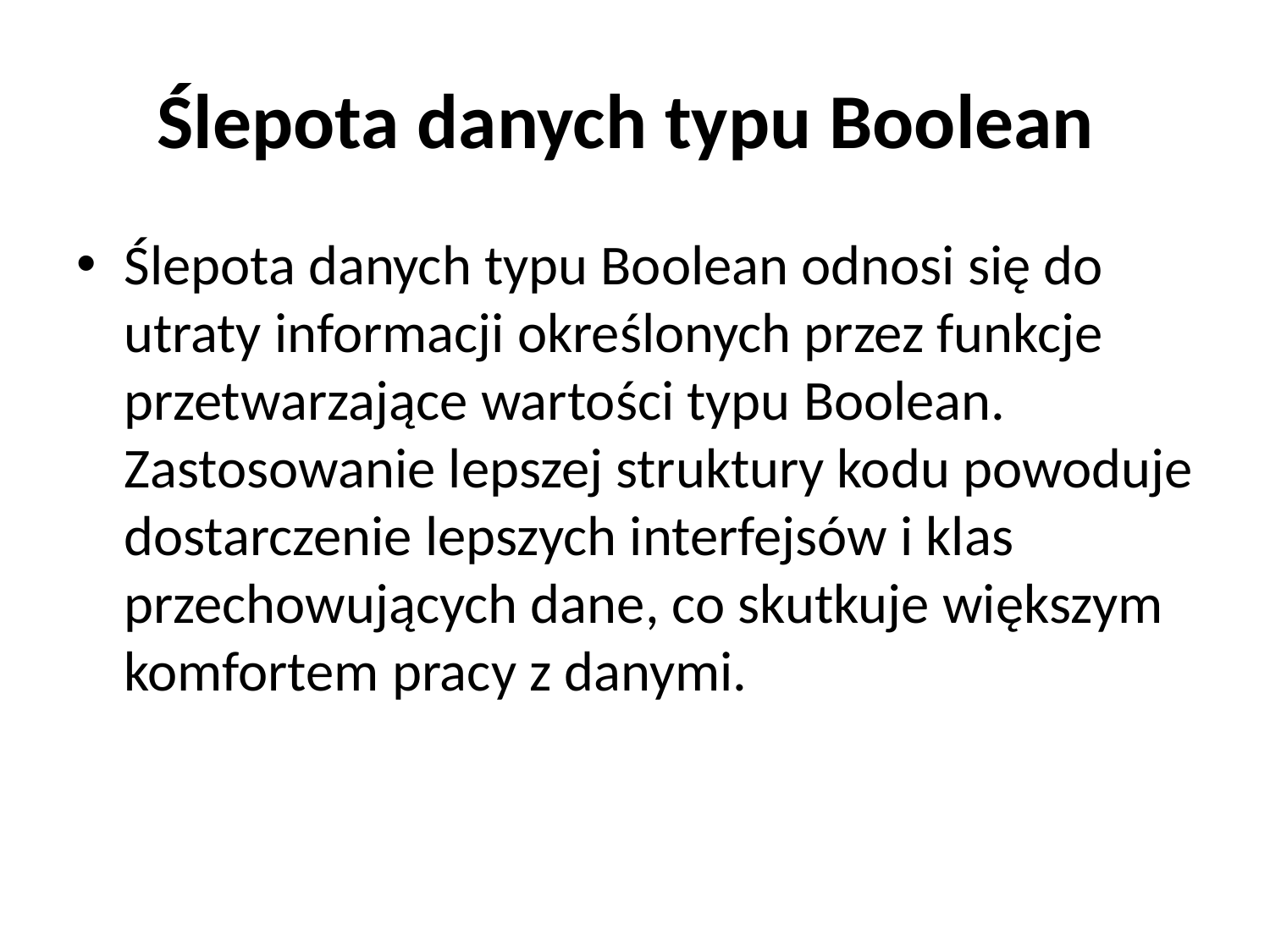

# Ślepota danych typu Boolean
Ślepota danych typu Boolean odnosi się do utraty informacji określonych przez funkcje przetwarzające wartości typu Boolean. Zastosowanie lepszej struktury kodu powoduje dostarczenie lepszych interfejsów i klas przechowujących dane, co skutkuje większym komfortem pracy z danymi.